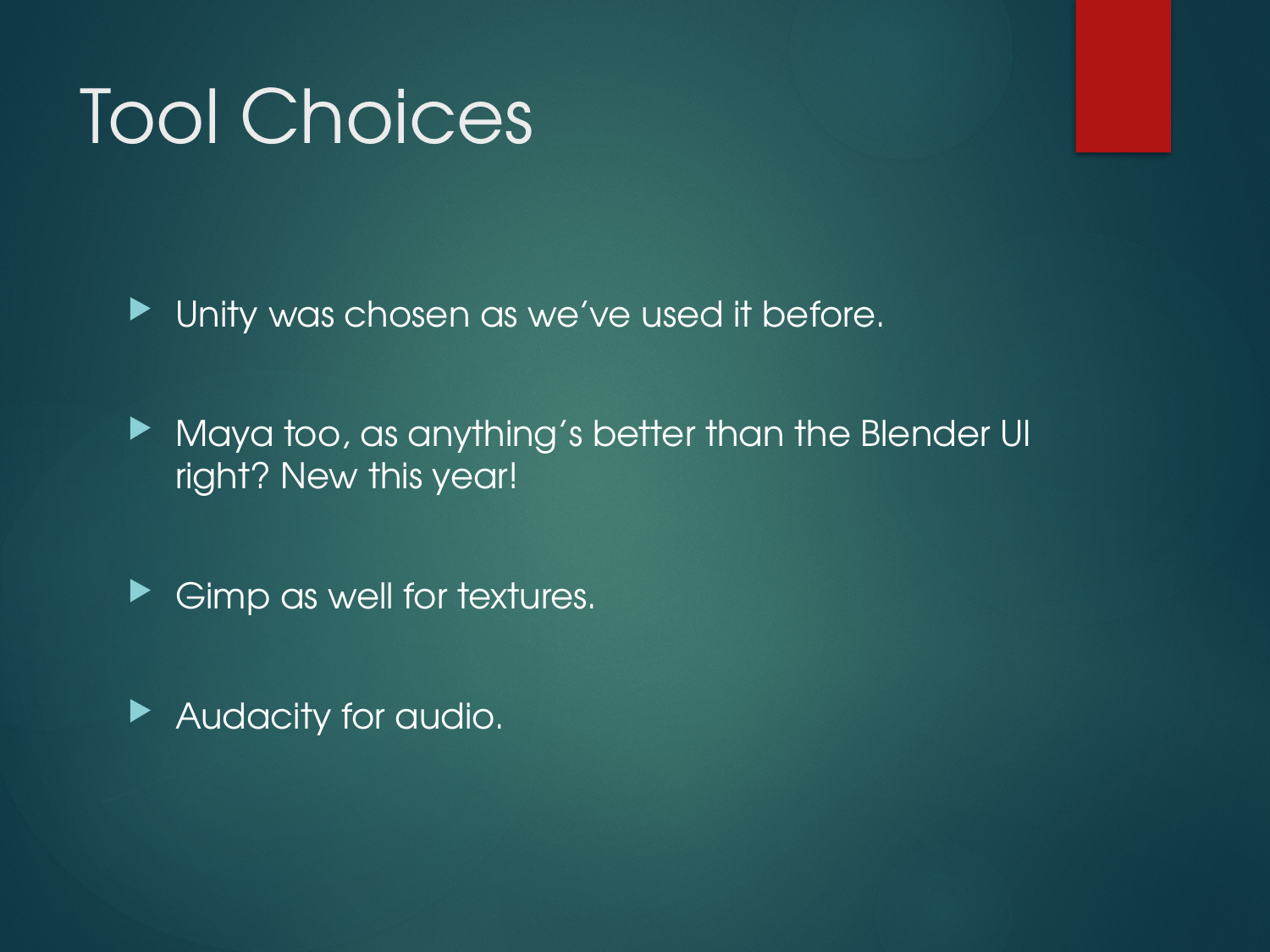

# Tool Choices
Unity was chosen as we’ve used it before.

Maya too, as anything’s better than the Blender UI right? New this year!

Gimp as well for textures.

Audacity for audio.